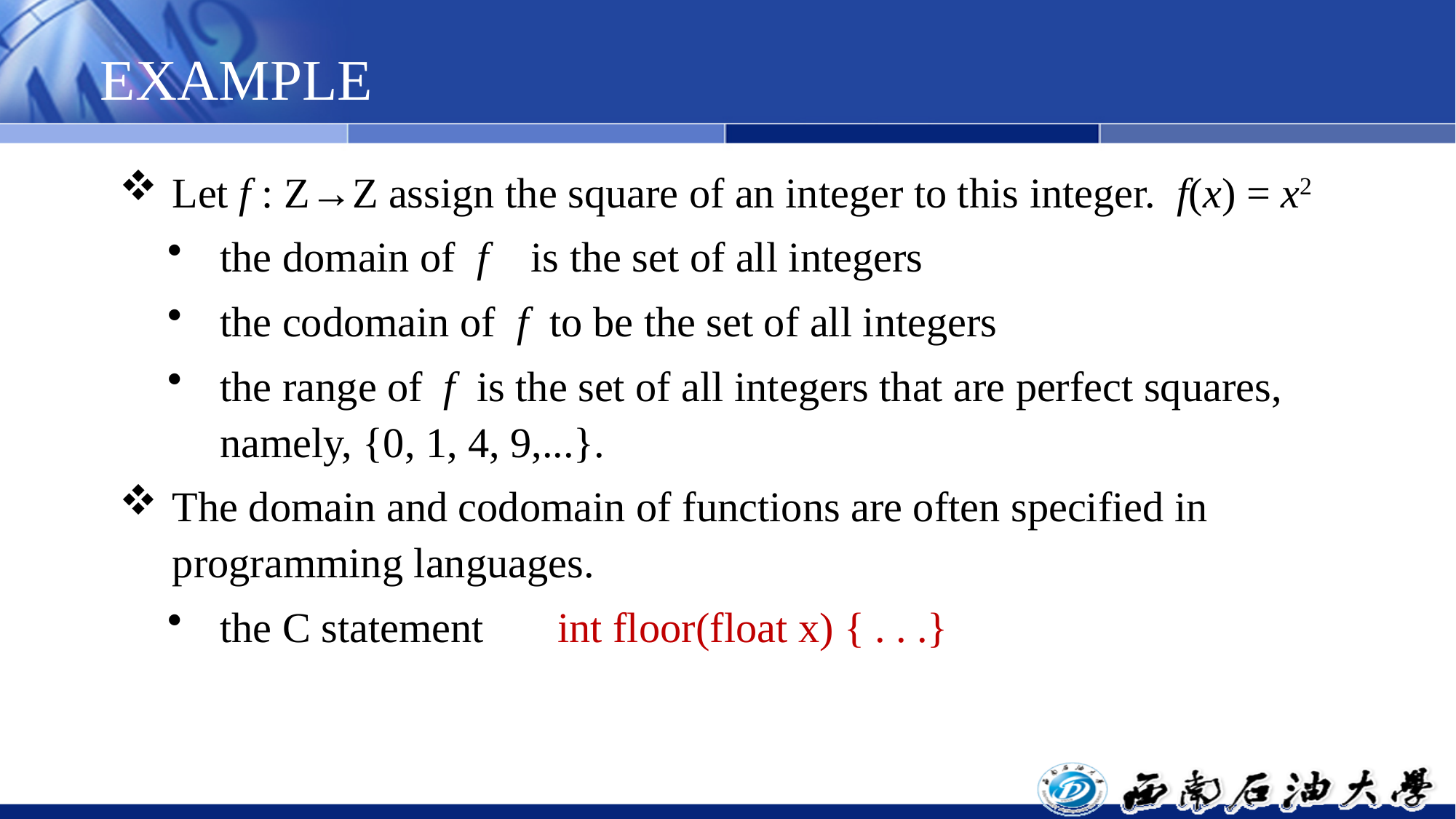

# EXAMPLE
Let f : Z→Z assign the square of an integer to this integer.  f(x) = x2
the domain of  f    is the set of all integers
the codomain of  f  to be the set of all integers
the range of  f  is the set of all integers that are perfect squares, namely, {0, 1, 4, 9,...}.
The domain and codomain of functions are often specified in programming languages.
the C statement       int floor(float x) { . . .}